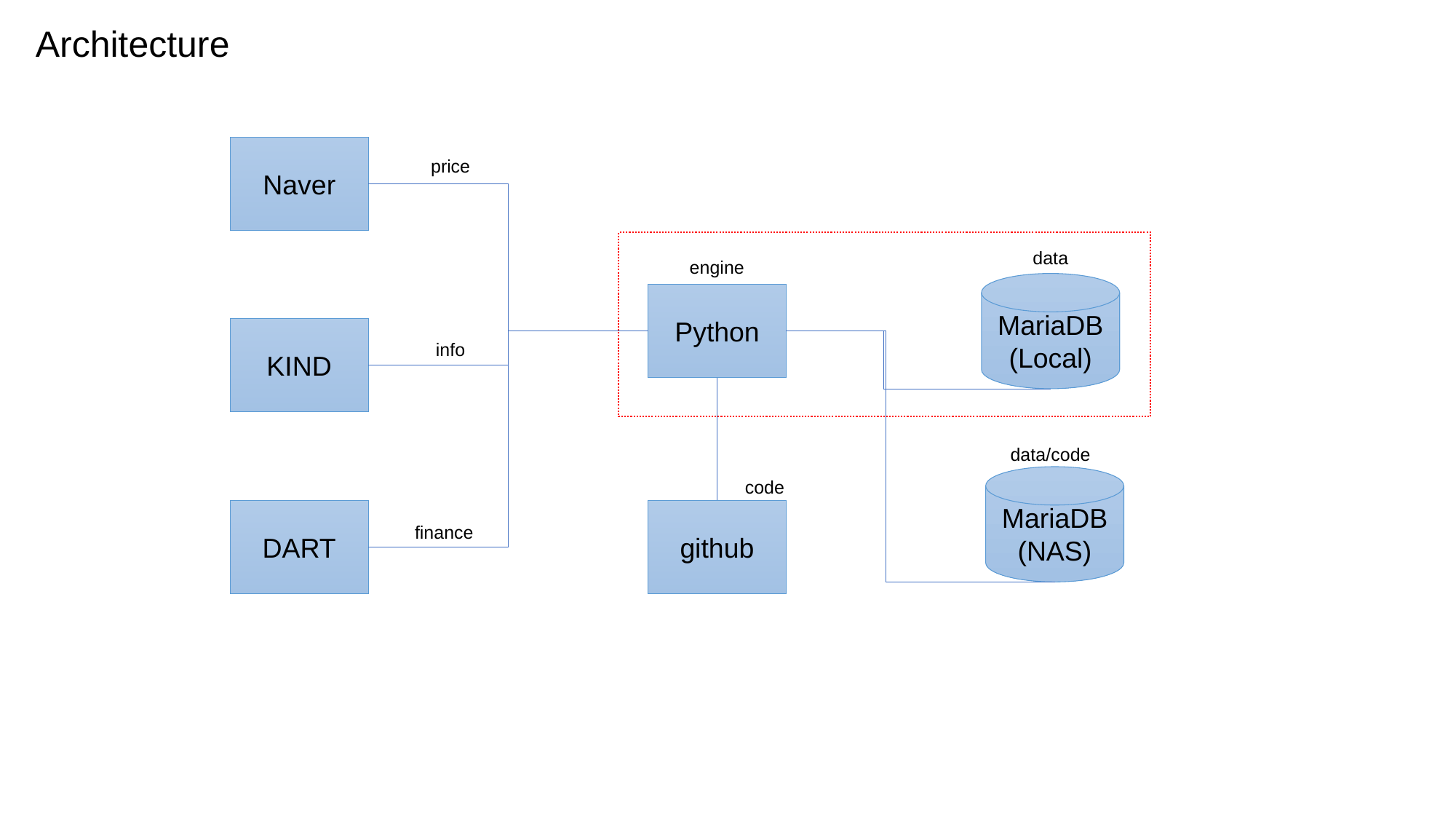

Architecture
Naver
price

data
engine
MariaDB
(Local)
Python
KIND
info
data/code
MariaDB
(NAS)
code
DART
github
finance